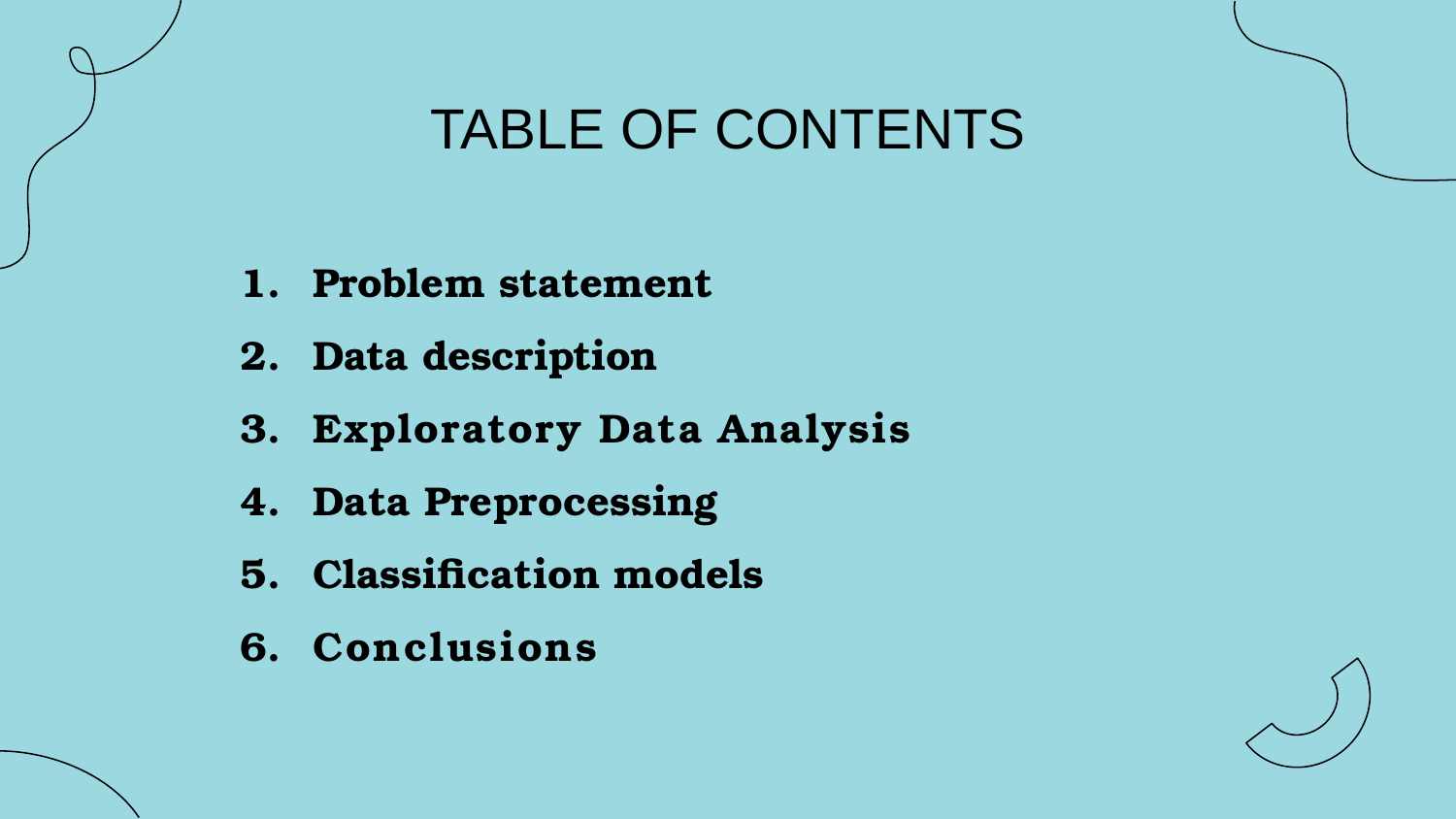

TABLE OF CONTENTS
Problem statement
Data description
Exploratory Data Analysis
Data Preprocessing
Classification models
Conclusions